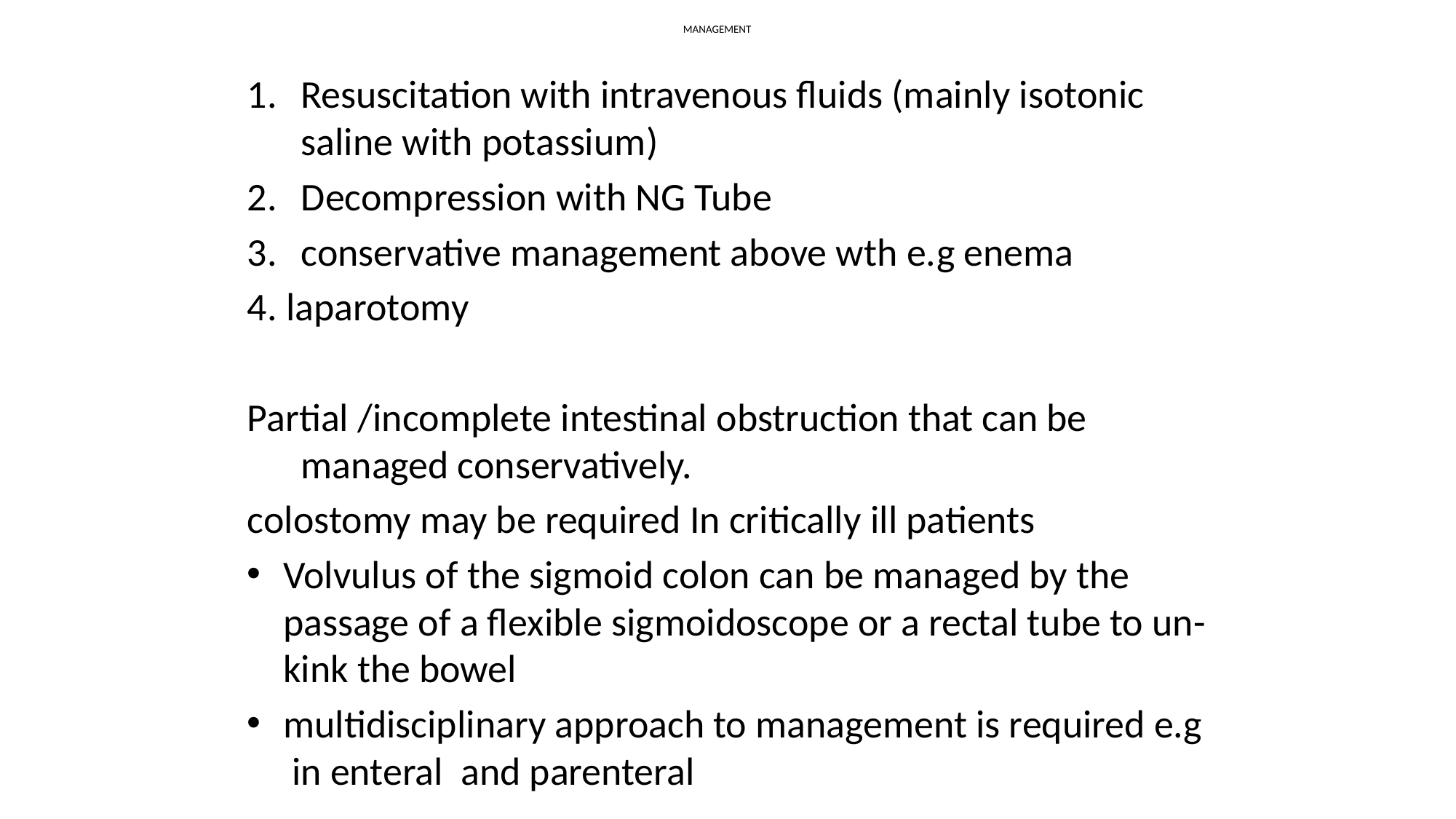

# MANAGEMENT
Resuscitation with intravenous fluids (mainly isotonic saline with potassium)
Decompression with NG Tube
conservative management above wth e.g enema
4. laparotomy

Partial /incomplete intestinal obstruction that can be managed conservatively.
colostomy may be required In critically ill patients
Volvulus of the sigmoid colon can be managed by the passage of a flexible sigmoidoscope or a rectal tube to un-kink the bowel
multidisciplinary approach to management is required e.g  in enteral  and parenteral